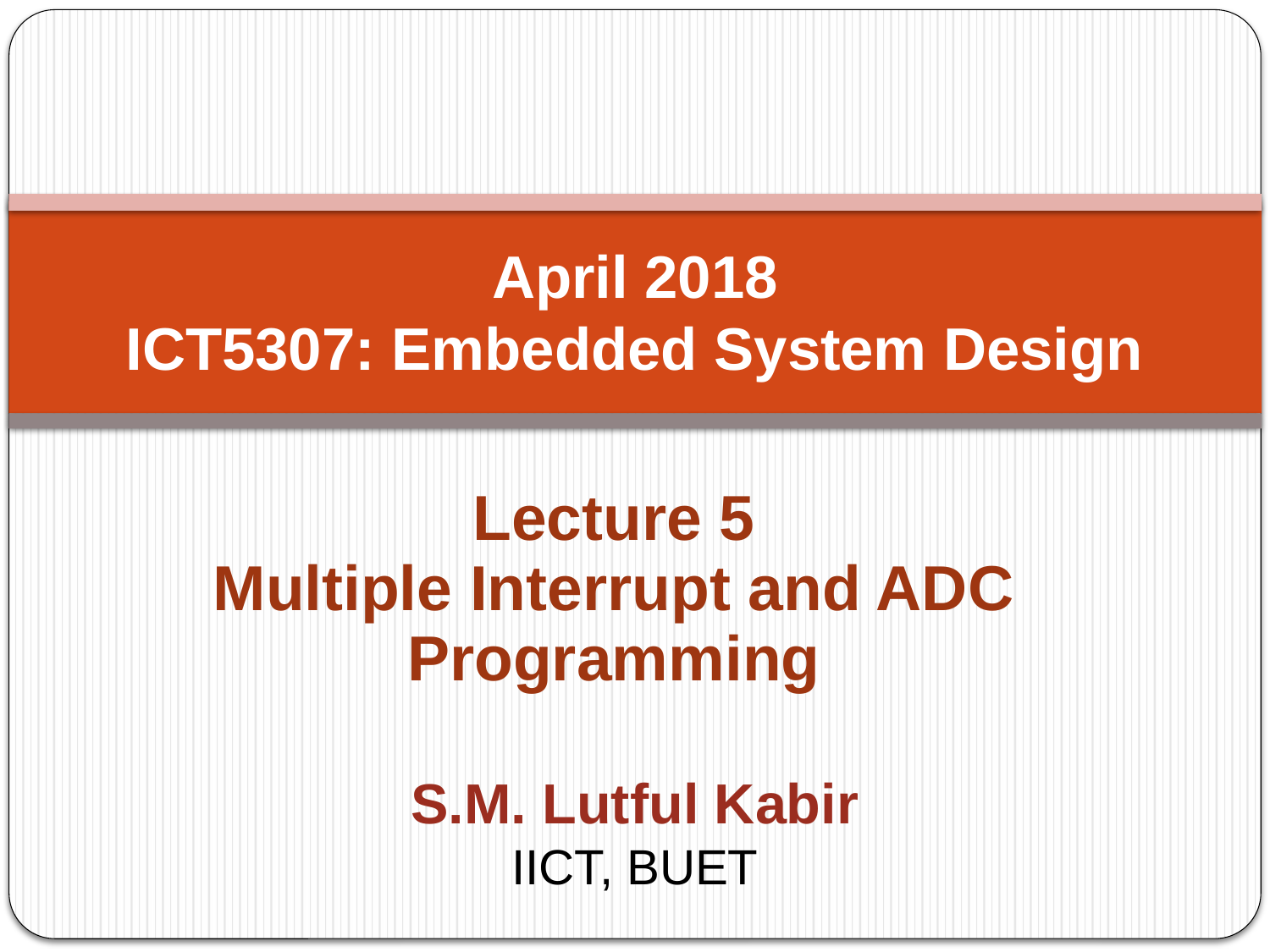

April 2018
ICT5307: Embedded System Design
Lecture 5
Multiple Interrupt and ADC Programming
S.M. Lutful Kabir
IICT, BUET